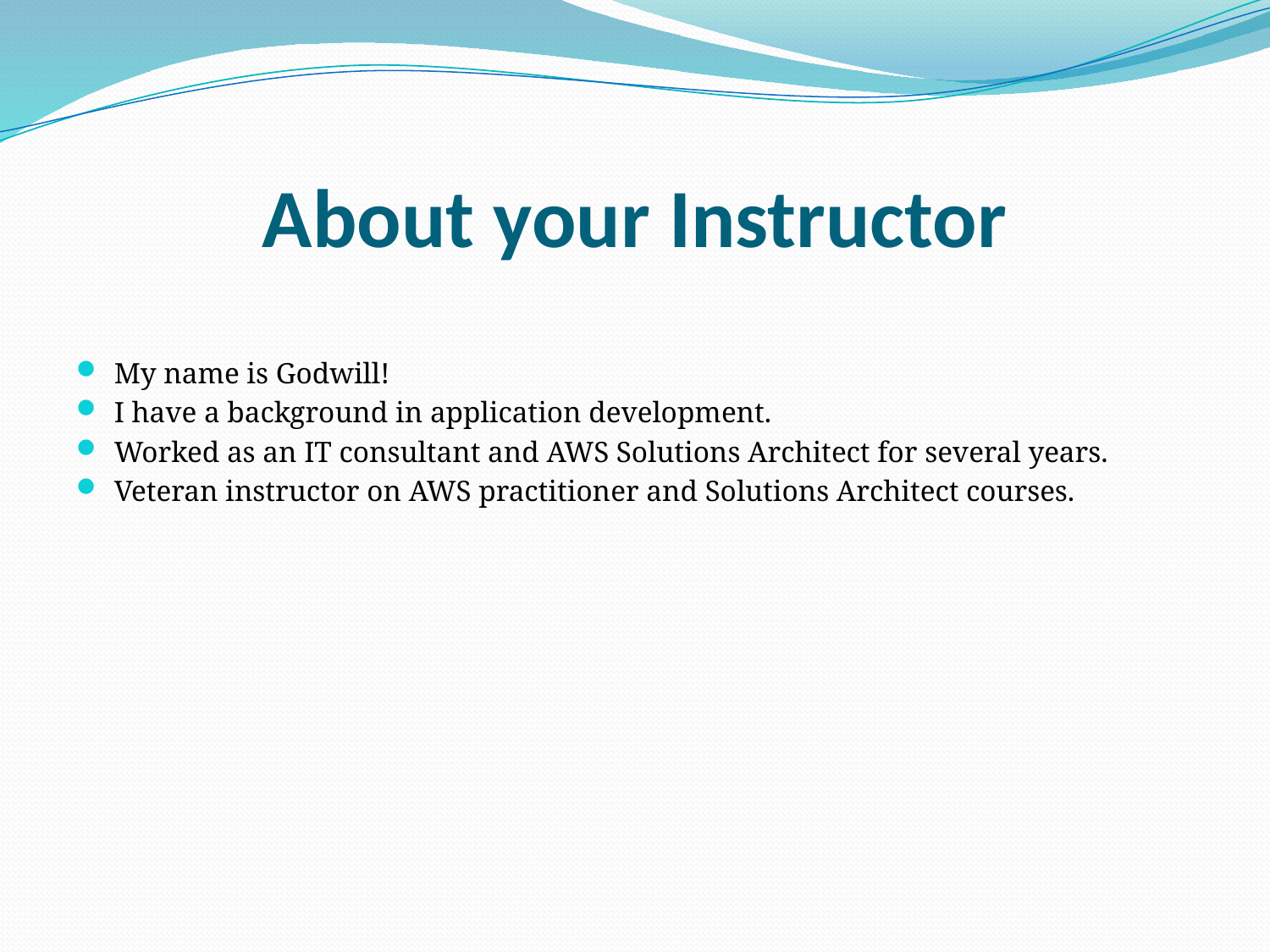

# About your Instructor
My name is Godwill!
I have a background in application development.
Worked as an IT consultant and AWS Solutions Architect for several years.
Veteran instructor on AWS practitioner and Solutions Architect courses.